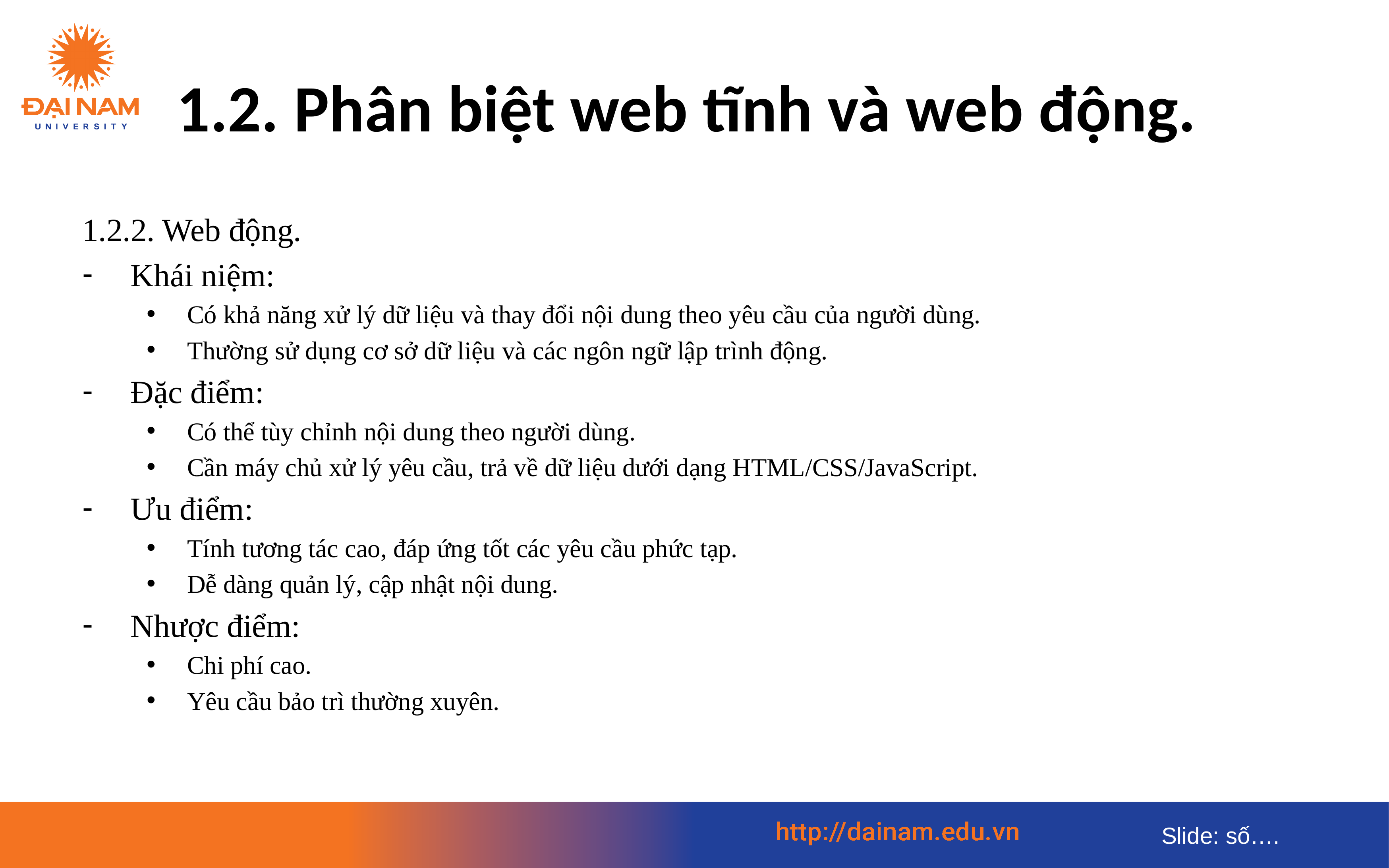

# 1.2. Phân biệt web tĩnh và web động.
1.2.2. Web động.
Khái niệm:
Có khả năng xử lý dữ liệu và thay đổi nội dung theo yêu cầu của người dùng.
Thường sử dụng cơ sở dữ liệu và các ngôn ngữ lập trình động.
Đặc điểm:
Có thể tùy chỉnh nội dung theo người dùng.
Cần máy chủ xử lý yêu cầu, trả về dữ liệu dưới dạng HTML/CSS/JavaScript.
Ưu điểm:
Tính tương tác cao, đáp ứng tốt các yêu cầu phức tạp.
Dễ dàng quản lý, cập nhật nội dung.
Nhược điểm:
Chi phí cao.
Yêu cầu bảo trì thường xuyên.